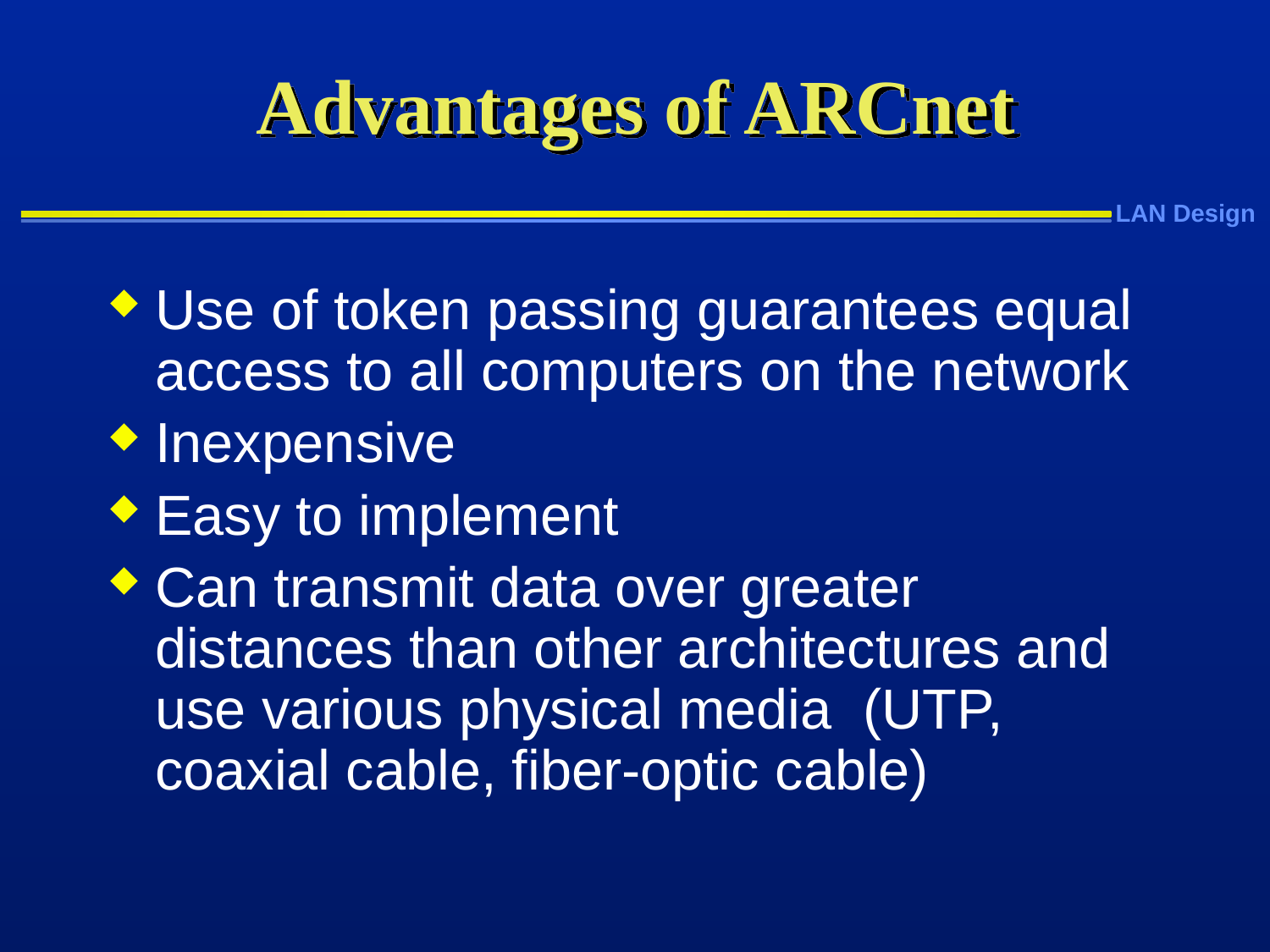

# Advantages of ARCnet
Use of token passing guarantees equal access to all computers on the network
Inexpensive
Easy to implement
Can transmit data over greater distances than other architectures and use various physical media  (UTP, coaxial cable, fiber-optic cable)